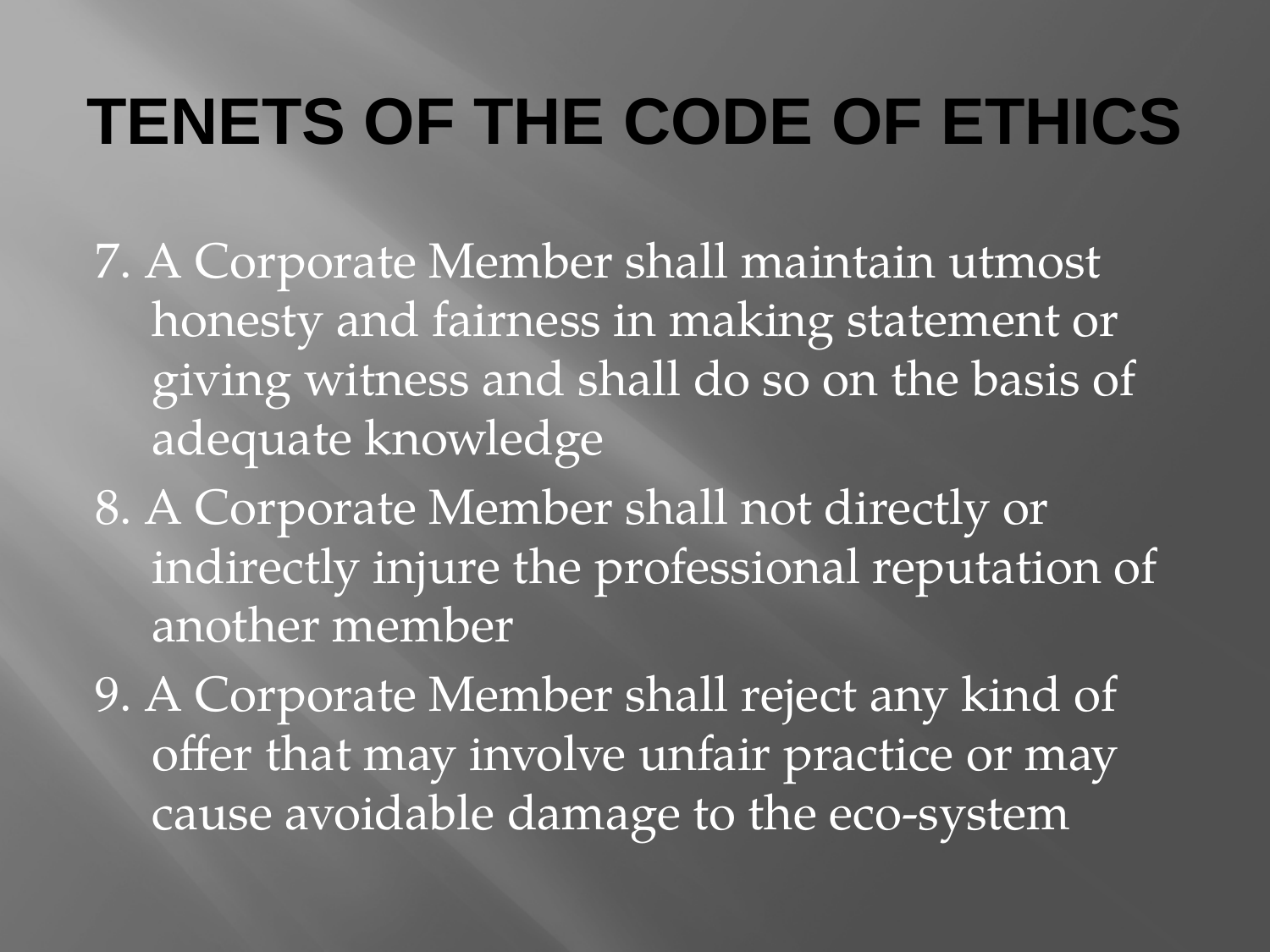

# TENETS OF THE CODE OF ETHICS
7. A Corporate Member shall maintain utmost honesty and fairness in making statement or giving witness and shall do so on the basis of adequate knowledge
8. A Corporate Member shall not directly or indirectly injure the professional reputation of another member
9. A Corporate Member shall reject any kind of offer that may involve unfair practice or may cause avoidable damage to the eco-system